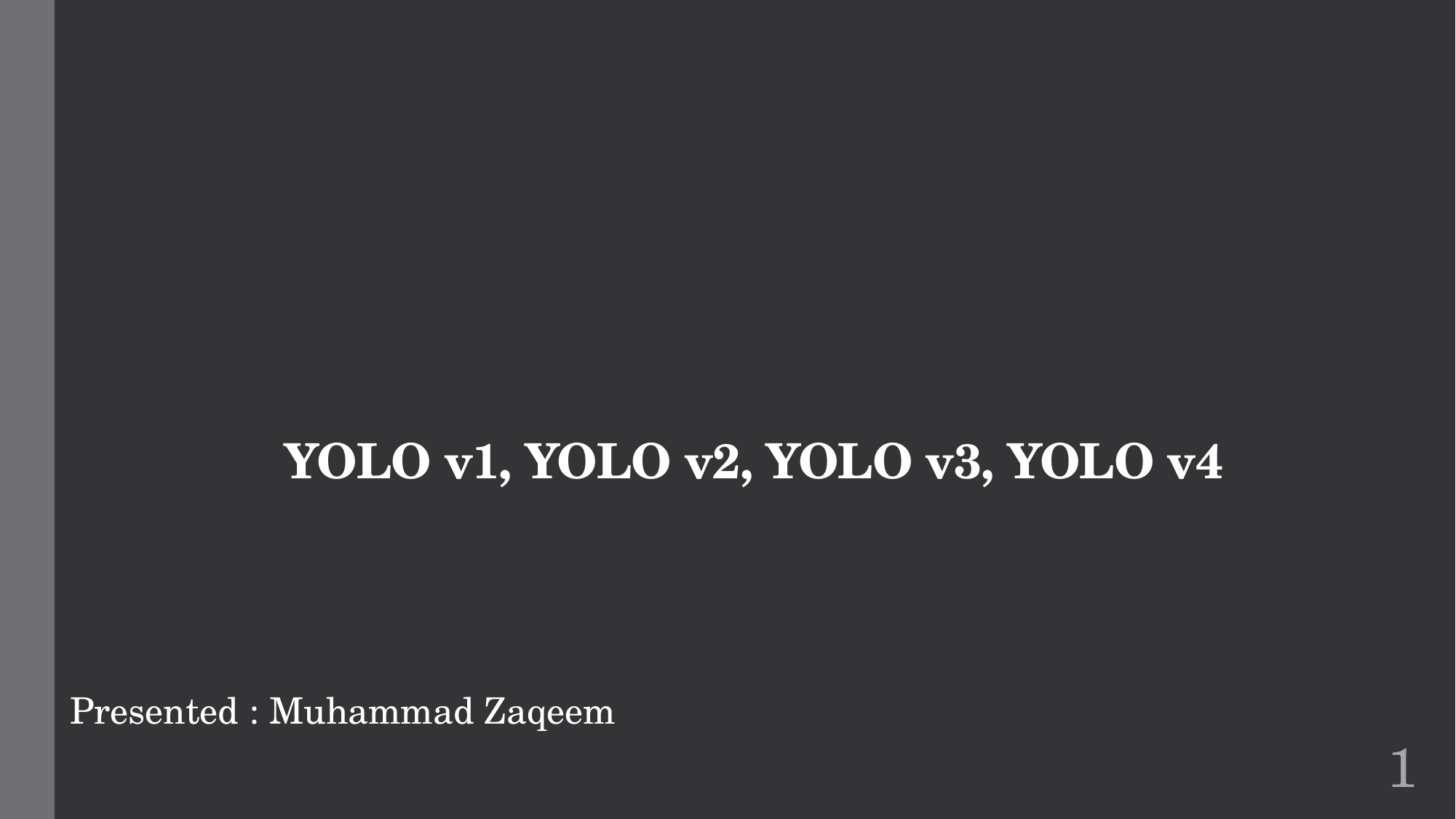

YOLO v1, YOLO v2, YOLO v3, YOLO v4
Presented : Muhammad Zaqeem
1